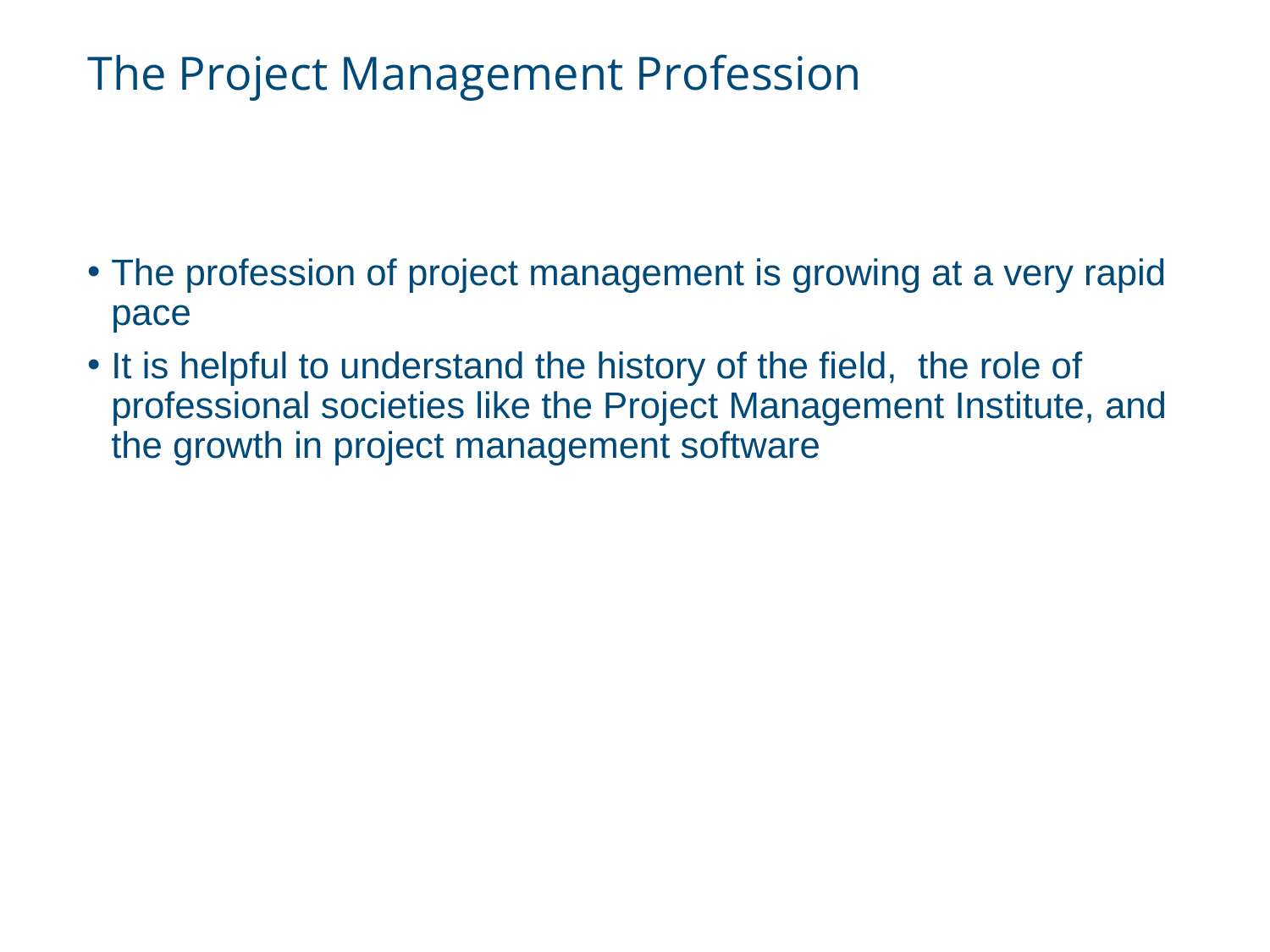

# The Project Management Profession
The profession of project management is growing at a very rapid pace
It is helpful to understand the history of the field,  the role of professional societies like the Project Management Institute, and the growth in project management software